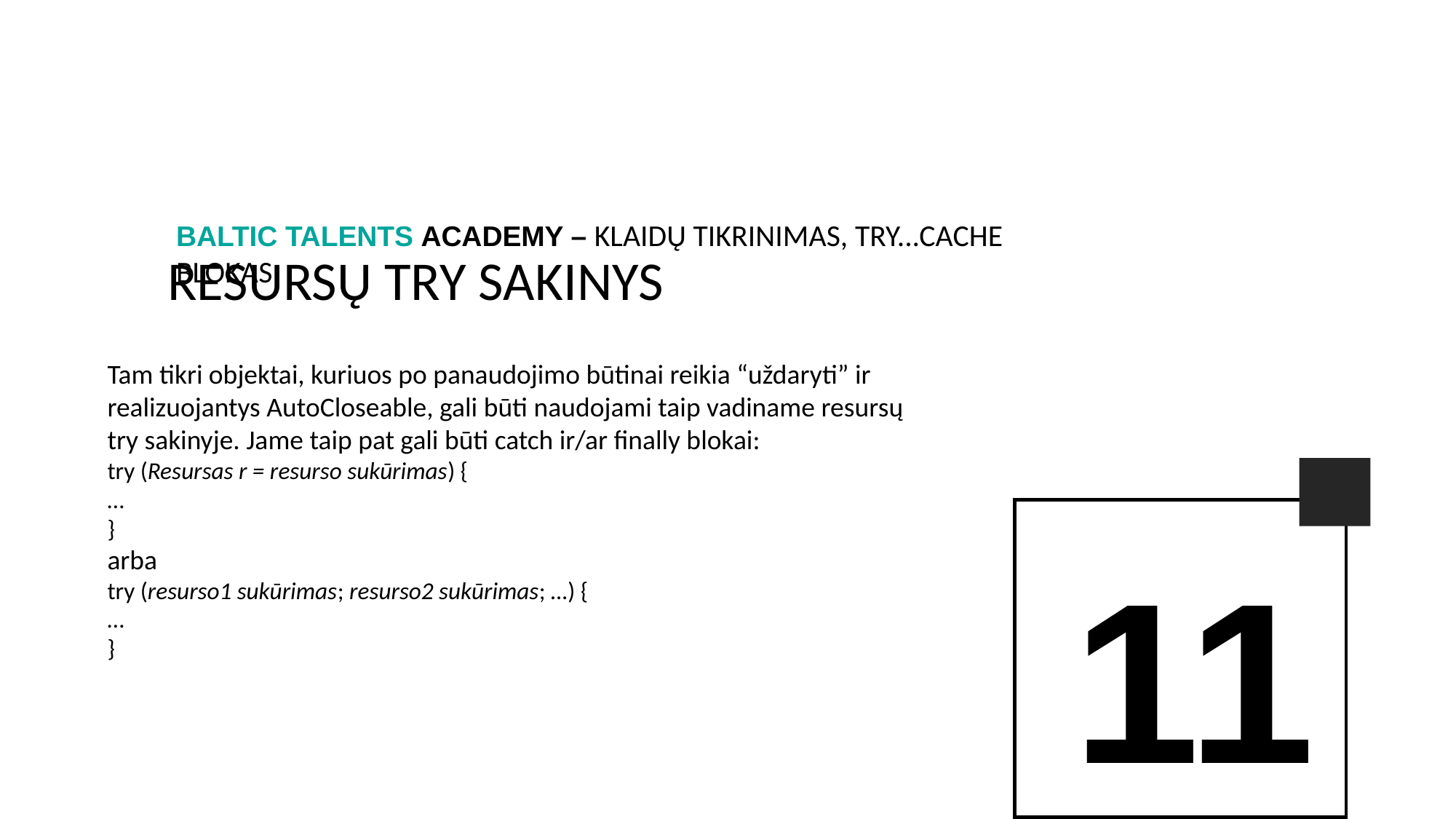

BALTIc TALENTs AcADEMy – Klaidų tikrinimas, Try...cache blokas

Resursų try sakinys
Tam tikri objektai, kuriuos po panaudojimo būtinai reikia “uždaryti” ir
realizuojantys AutoCloseable, gali būti naudojami taip vadiname resursų
try sakinyje. Jame taip pat gali būti catch ir/ar finally blokai:
try (Resursas r = resurso sukūrimas) {
…
}
arba
try (resurso1 sukūrimas; resurso2 sukūrimas; …) {
…
}

11